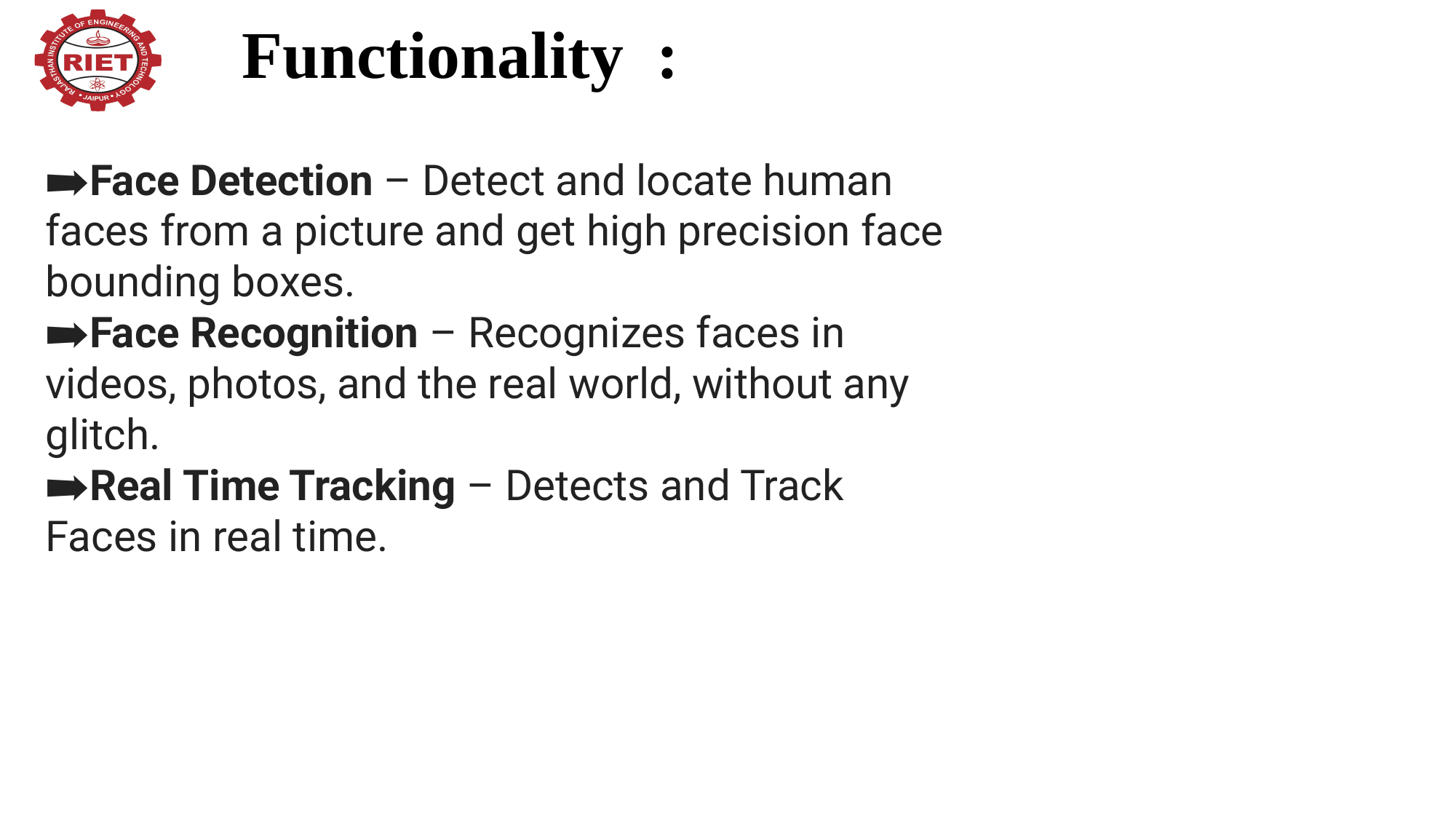

Functionality  :

➡Face Detection – Detect and locate human faces from a picture and get high precision face bounding boxes.
➡Face Recognition – Recognizes faces in videos, photos, and the real world, without any glitch.
➡Real Time Tracking – Detects and Track Faces in real time.